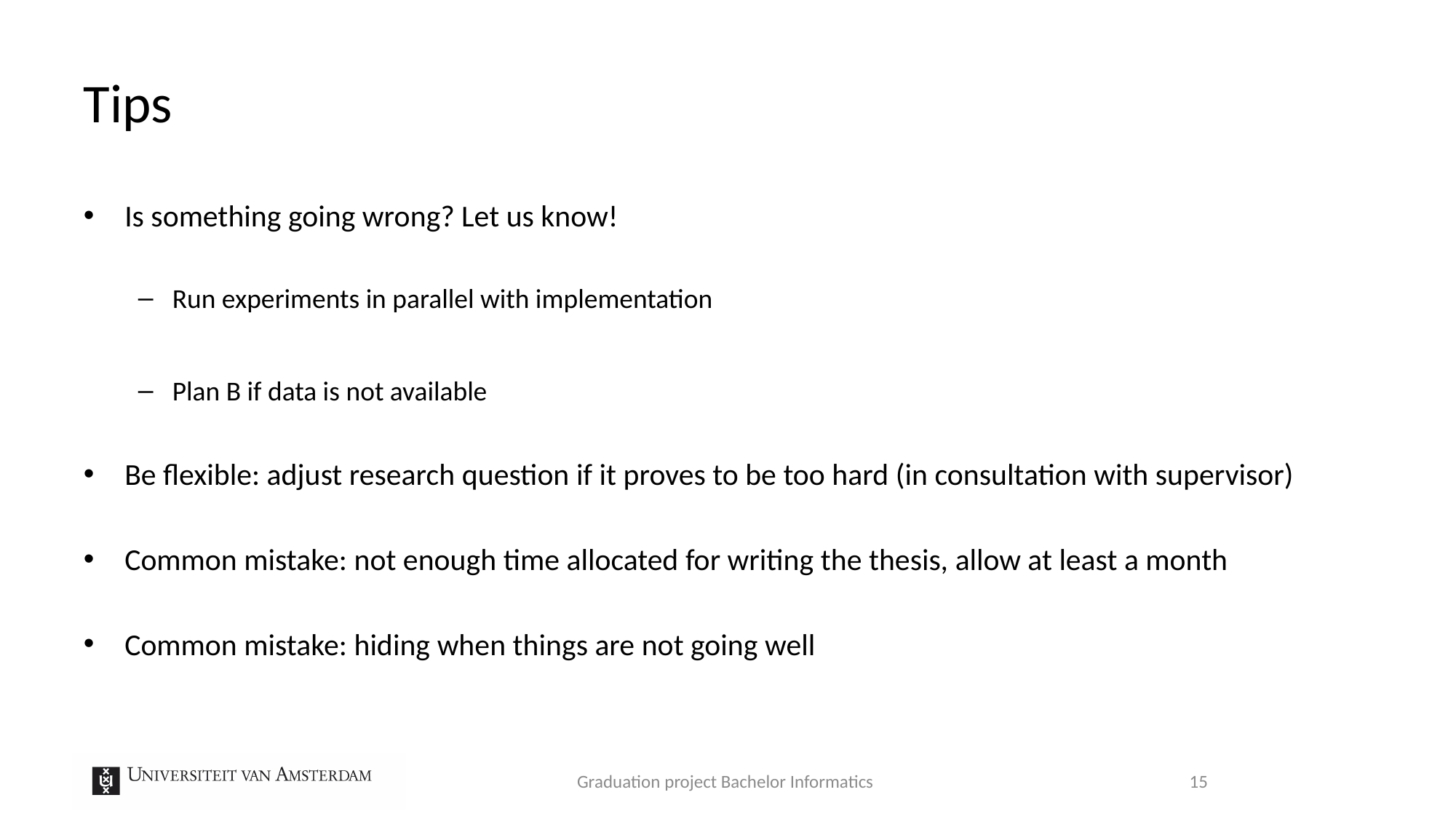

# Tips
Is something going wrong? Let us know!

Run experiments in parallel with implementation

Plan B if data is not available

Be flexible: adjust research question if it proves to be too hard (in consultation with supervisor)

Common mistake: not enough time allocated for writing the thesis, allow at least a month

Common mistake: hiding when things are not going well

Graduation project Bachelor Informatics
15